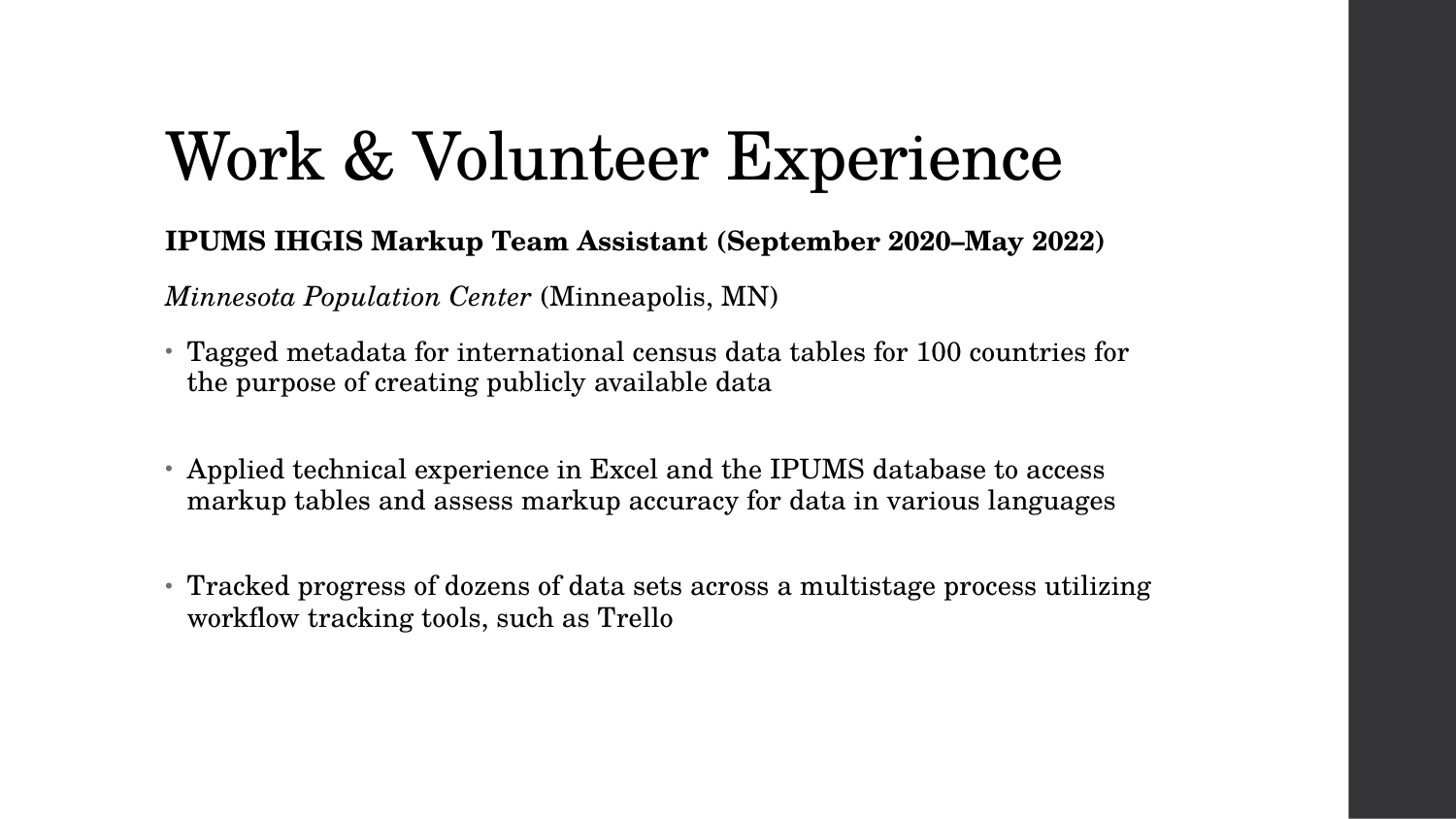

# Work & Volunteer Experience
IPUMS IHGIS Markup Team Assistant (September 2020–May 2022)
Minnesota Population Center (Minneapolis, MN)
Tagged metadata for international census data tables for 100 countries for the purpose of creating publicly available data
Applied technical experience in Excel and the IPUMS database to access markup tables and assess markup accuracy for data in various languages
Tracked progress of dozens of data sets across a multistage process utilizing workflow tracking tools, such as Trello